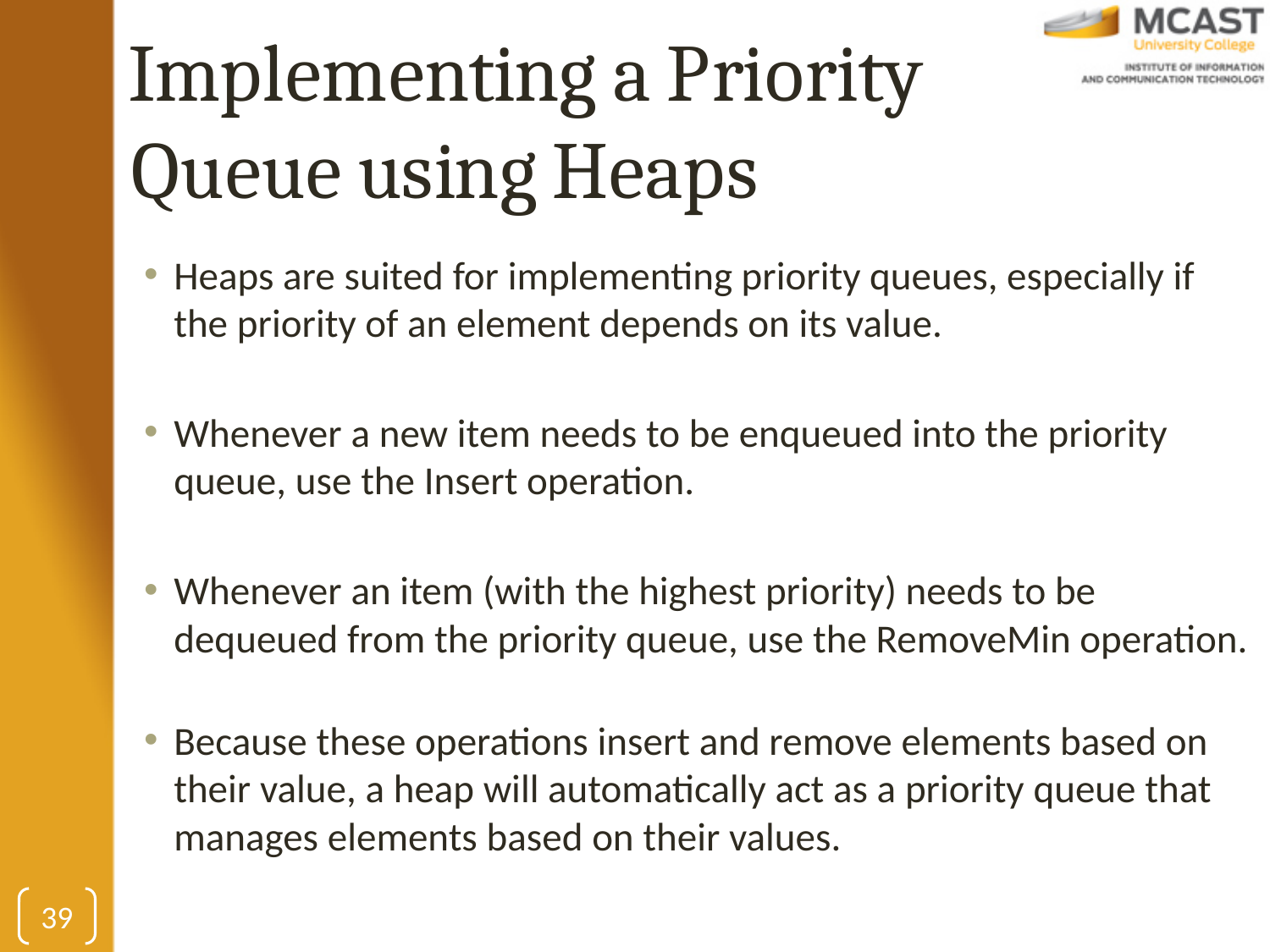

# Implementing a Priority Queue using Heaps
Heaps are suited for implementing priority queues, especially if the priority of an element depends on its value.

Whenever a new item needs to be enqueued into the priority queue, use the Insert operation.

Whenever an item (with the highest priority) needs to be dequeued from the priority queue, use the RemoveMin operation.
Because these operations insert and remove elements based on their value, a heap will automatically act as a priority queue that manages elements based on their values.
39